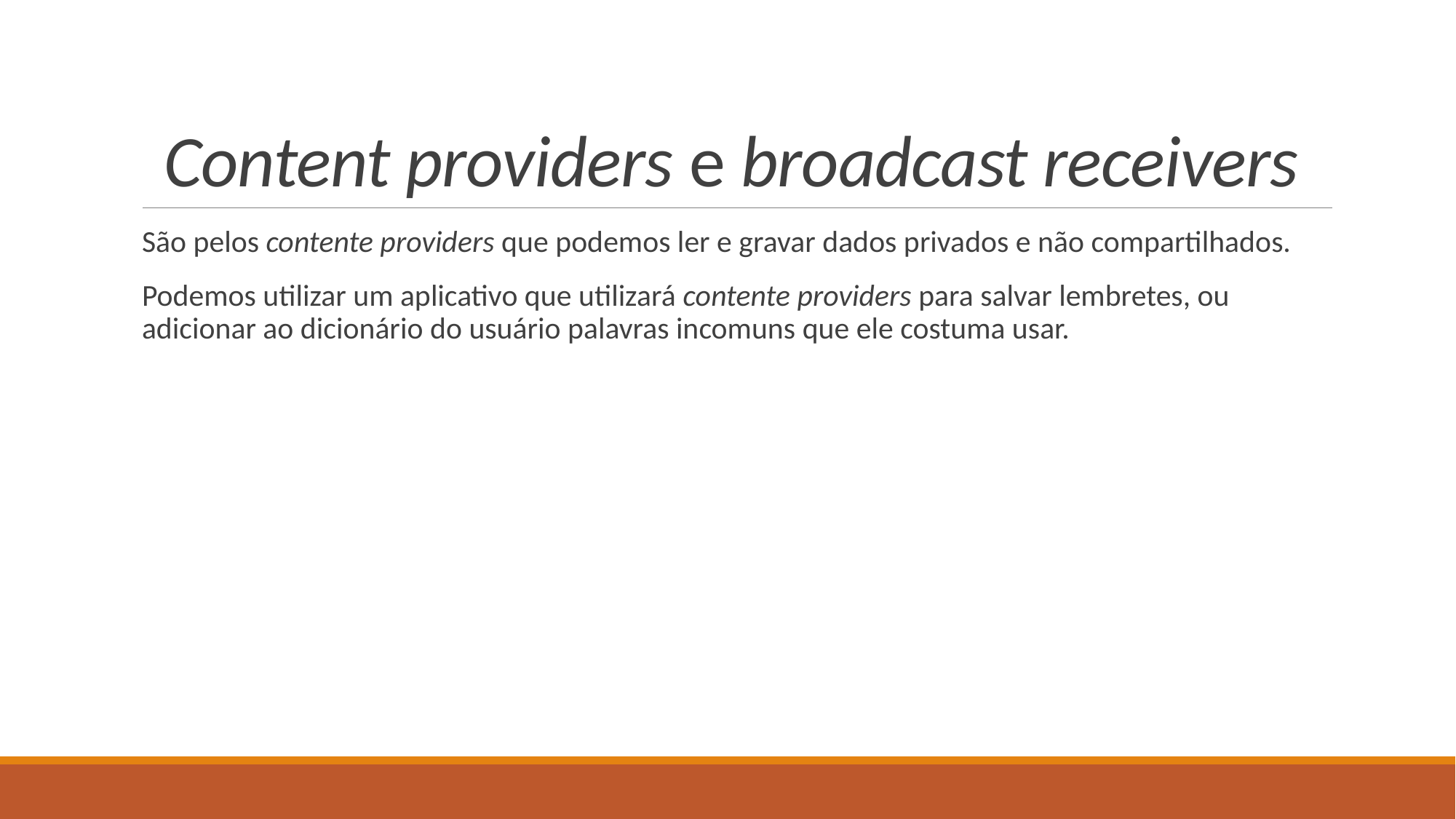

# Content providers e broadcast receivers
São pelos contente providers que podemos ler e gravar dados privados e não compartilhados.
Podemos utilizar um aplicativo que utilizará contente providers para salvar lembretes, ou adicionar ao dicionário do usuário palavras incomuns que ele costuma usar.